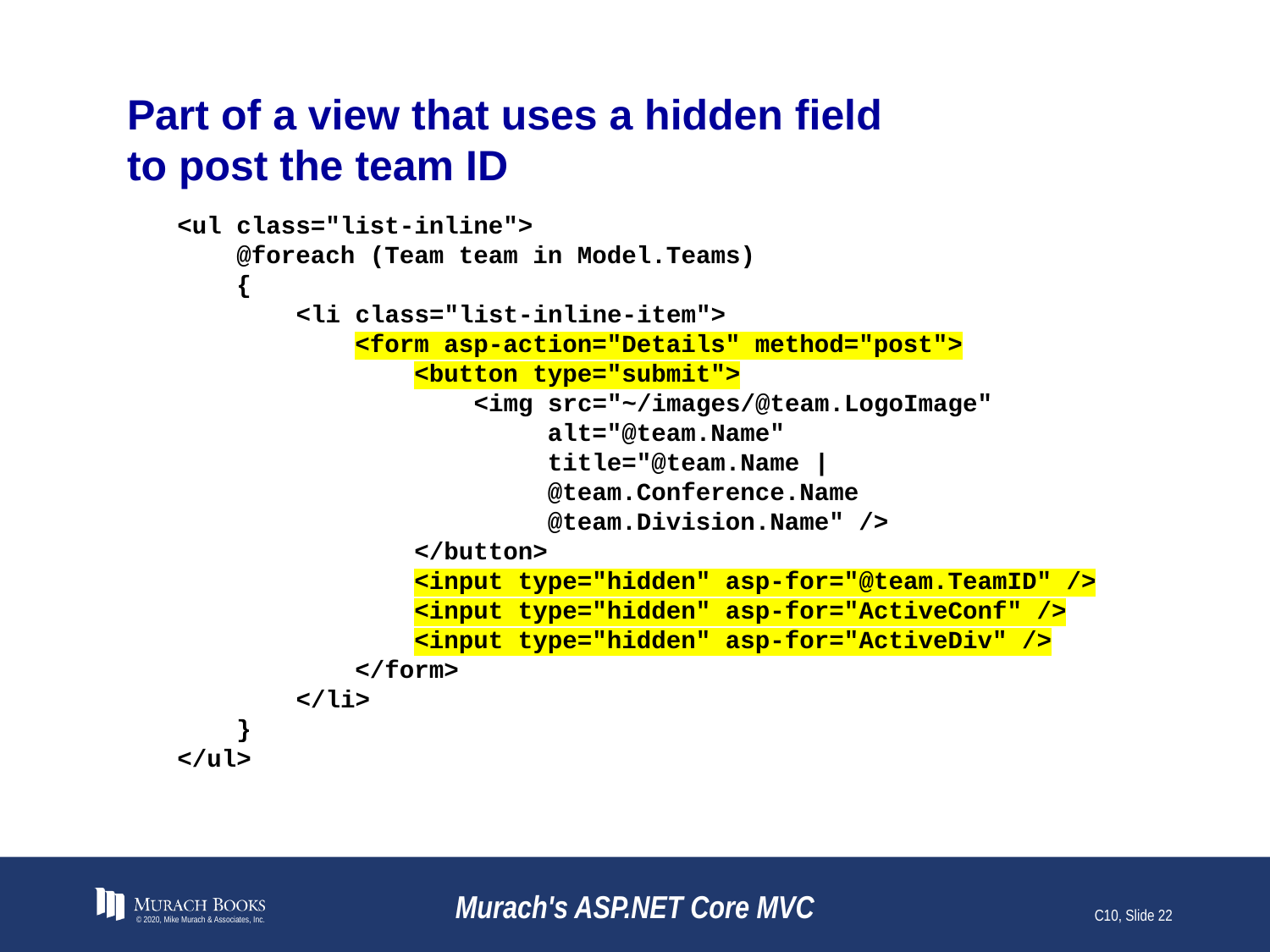

# Part of a view that uses a hidden field to post the team ID
<ul class="list-inline">
    @foreach (Team team in Model.Teams)
    {
        <li class="list-inline-item">
            <form asp-action="Details" method="post">
                <button type="submit">
                    <img src="~/images/@team.LogoImage"
                         alt="@team.Name"
                         title="@team.Name |
                         @team.Conference.Name
                         @team.Division.Name" />
                </button>
                <input type="hidden" asp-for="@team.TeamID" />
                <input type="hidden" asp-for="ActiveConf" />
                <input type="hidden" asp-for="ActiveDiv" />
            </form>
        </li>
    }
</ul>

© 2020, Mike Murach & Associates, Inc.
Murach's ASP.NET Core MVC

C10, Slide 22